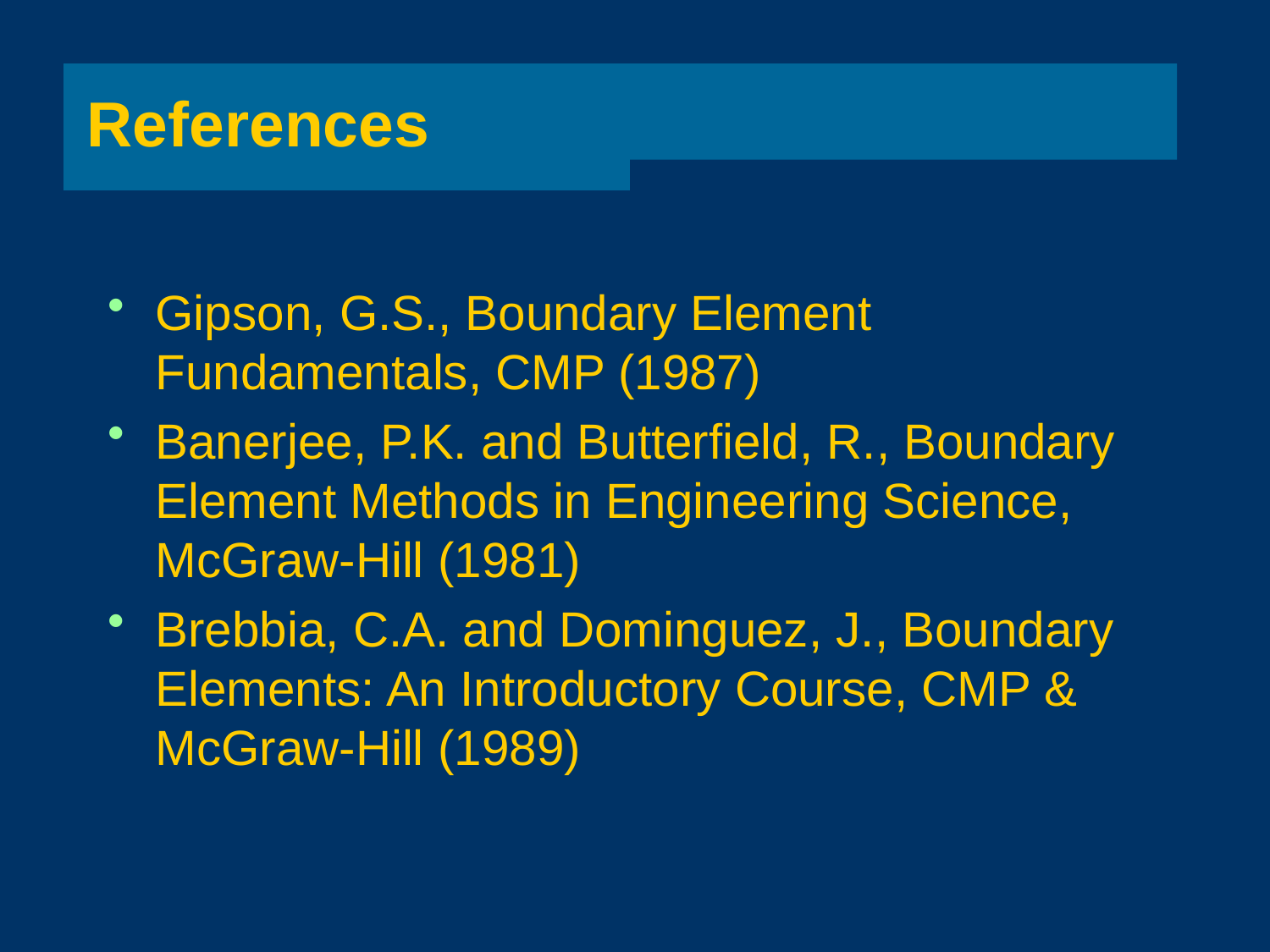

# References
Gipson, G.S., Boundary Element Fundamentals, CMP (1987)
Banerjee, P.K. and Butterfield, R., Boundary Element Methods in Engineering Science, McGraw-Hill (1981)
Brebbia, C.A. and Dominguez, J., Boundary Elements: An Introductory Course, CMP & McGraw-Hill (1989)